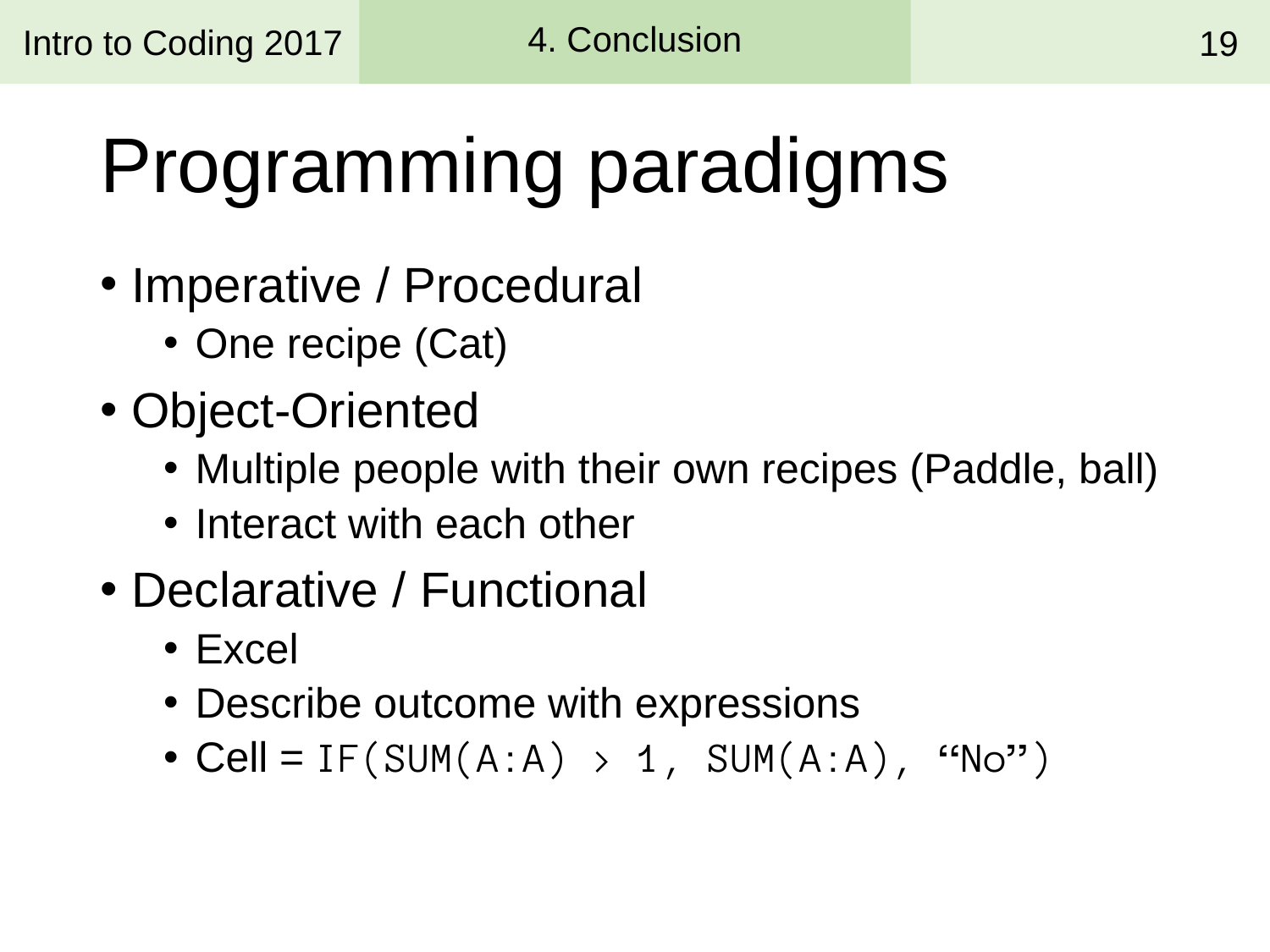

4. Conclusion
19
# Programming paradigms
Imperative / Procedural
One recipe (Cat)
Object-Oriented
Multiple people with their own recipes (Paddle, ball)
Interact with each other
Declarative / Functional
Excel
Describe outcome with expressions
Cell = IF(SUM(A:A) > 1, SUM(A:A), “No”)